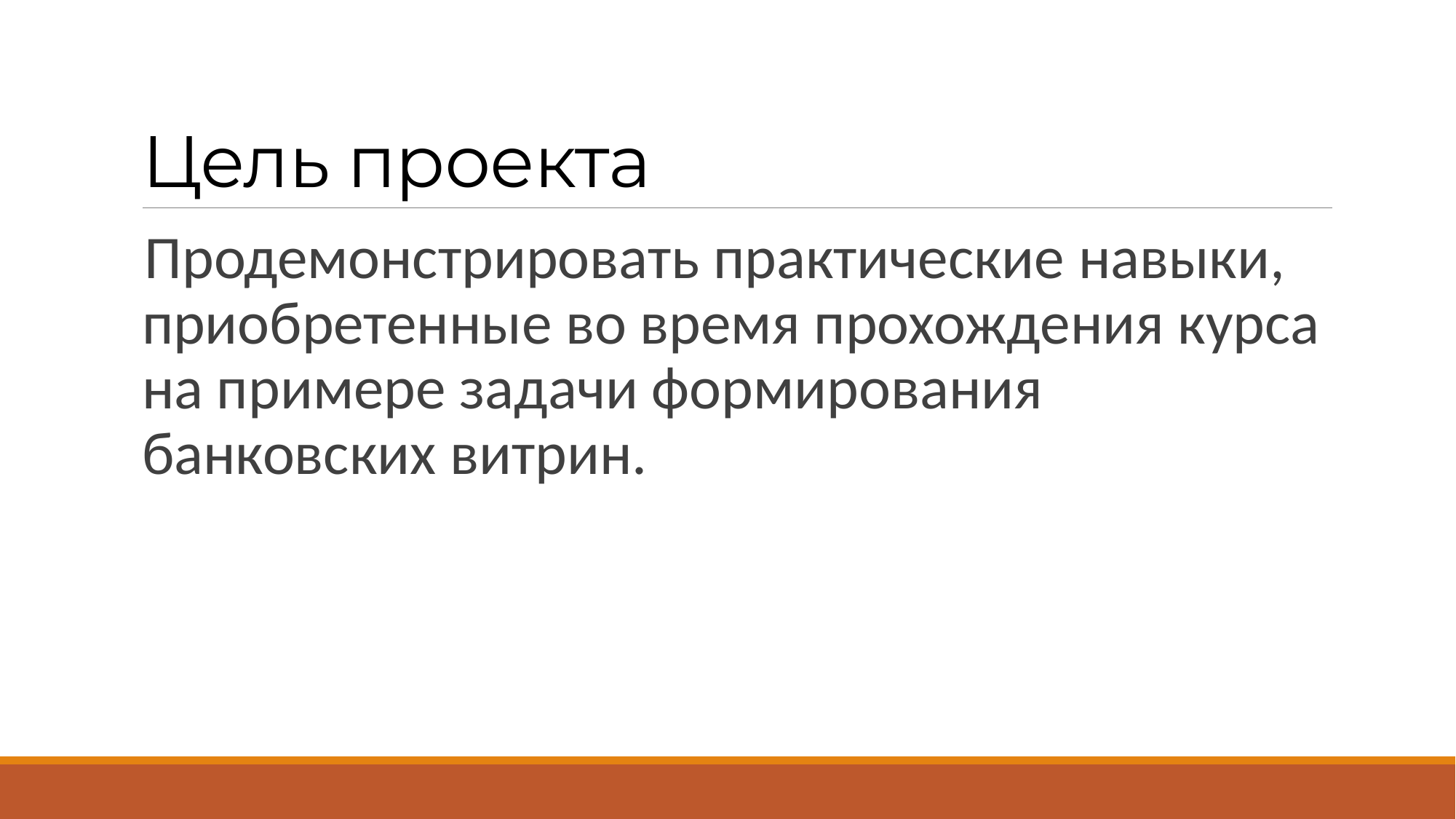

# Цель проекта
Продемонстрировать практические навыки, приобретенные во время прохождения курса на примере задачи формирования банковских витрин.